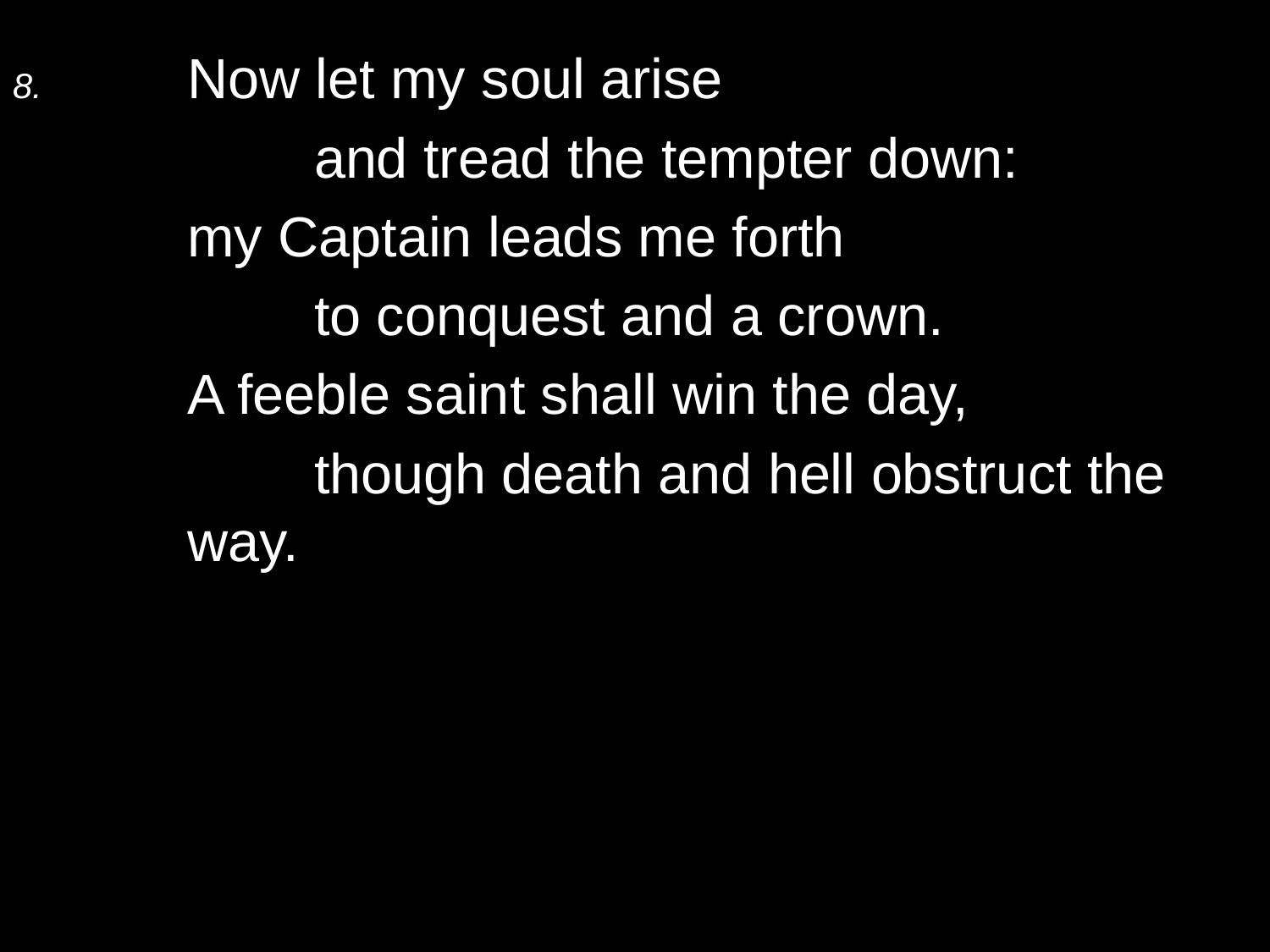

8.	Now let my soul arise
		and tread the tempter down:
	my Captain leads me forth
		to conquest and a crown.
	A feeble saint shall win the day,
		though death and hell obstruct the way.